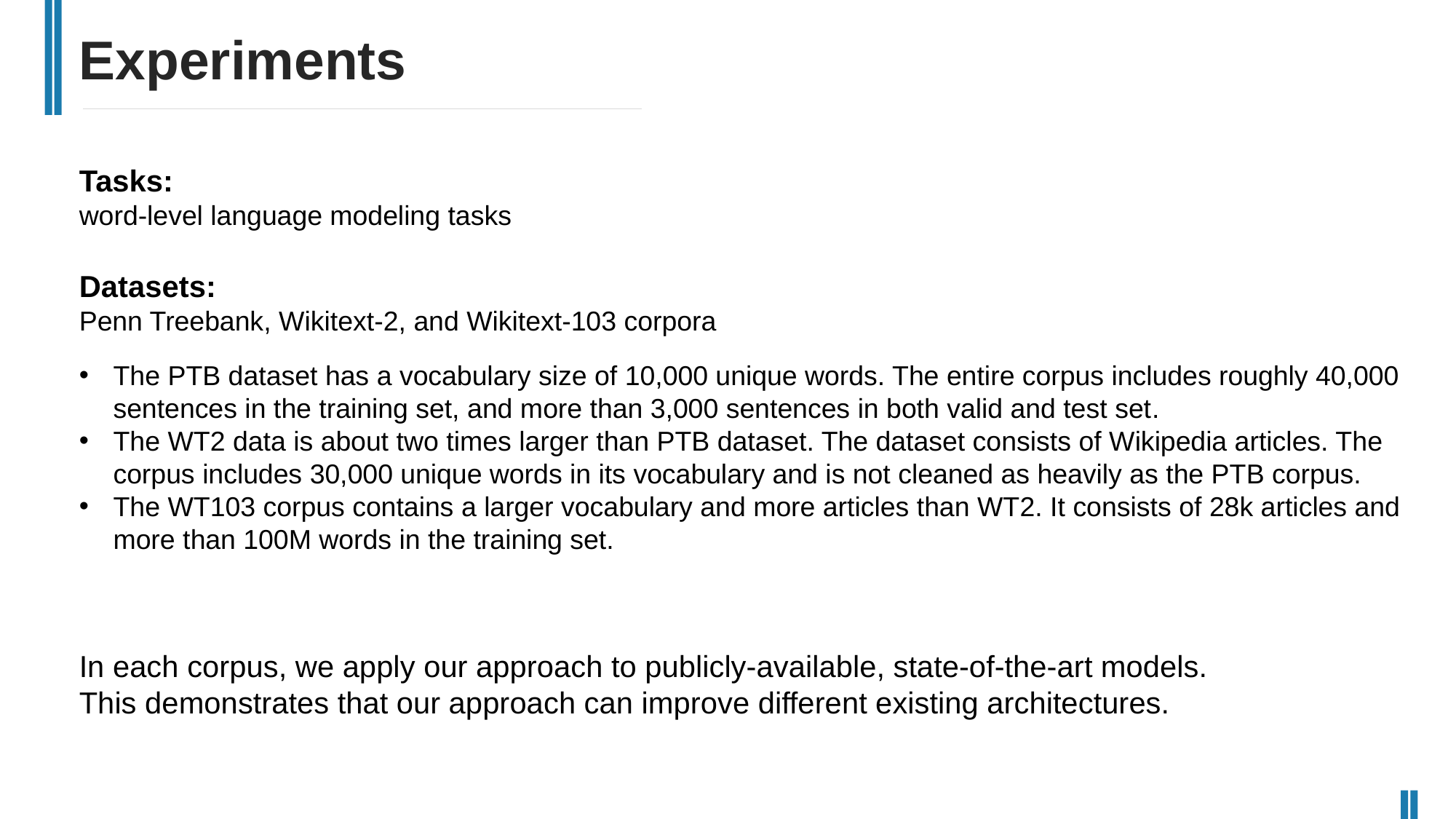

Experiments
Tasks:
word-level language modeling tasks

Datasets:
Penn Treebank, Wikitext-2, and Wikitext-103 corpora
The PTB dataset has a vocabulary size of 10,000 unique words. The entire corpus includes roughly 40,000 sentences in the training set, and more than 3,000 sentences in both valid and test set.
The WT2 data is about two times larger than PTB dataset. The dataset consists of Wikipedia articles. The corpus includes 30,000 unique words in its vocabulary and is not cleaned as heavily as the PTB corpus.
The WT103 corpus contains a larger vocabulary and more articles than WT2. It consists of 28k articles and more than 100M words in the training set.
In each corpus, we apply our approach to publicly-available, state-of-the-art models. This demonstrates that our approach can improve different existing architectures.